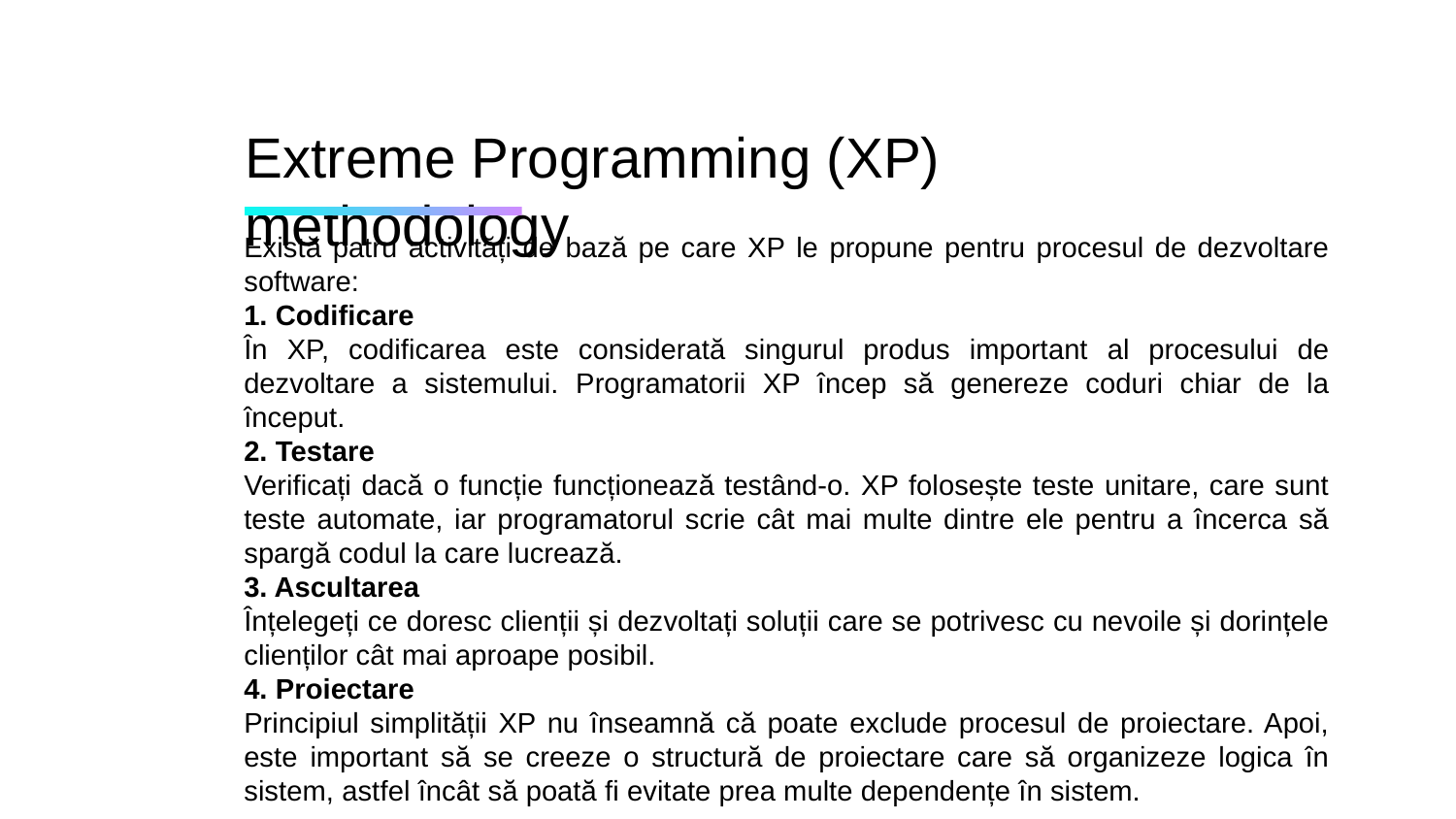

# Extreme Programming (XP) methodology

Există patru activități de bază pe care XP le propune pentru procesul de dezvoltare software:
1. Codificare
În XP, codificarea este considerată singurul produs important al procesului de dezvoltare a sistemului. Programatorii XP încep să genereze coduri chiar de la început.
2. Testare
Verificați dacă o funcție funcționează testând-o. XP folosește teste unitare, care sunt teste automate, iar programatorul scrie cât mai multe dintre ele pentru a încerca să spargă codul la care lucrează.
3. Ascultarea
Înțelegeți ce doresc clienții și dezvoltați soluții care se potrivesc cu nevoile și dorințele clienților cât mai aproape posibil.
4. Proiectare
Principiul simplității XP nu înseamnă că poate exclude procesul de proiectare. Apoi, este important să se creeze o structură de proiectare care să organizeze logica în sistem, astfel încât să poată fi evitate prea multe dependențe în sistem.